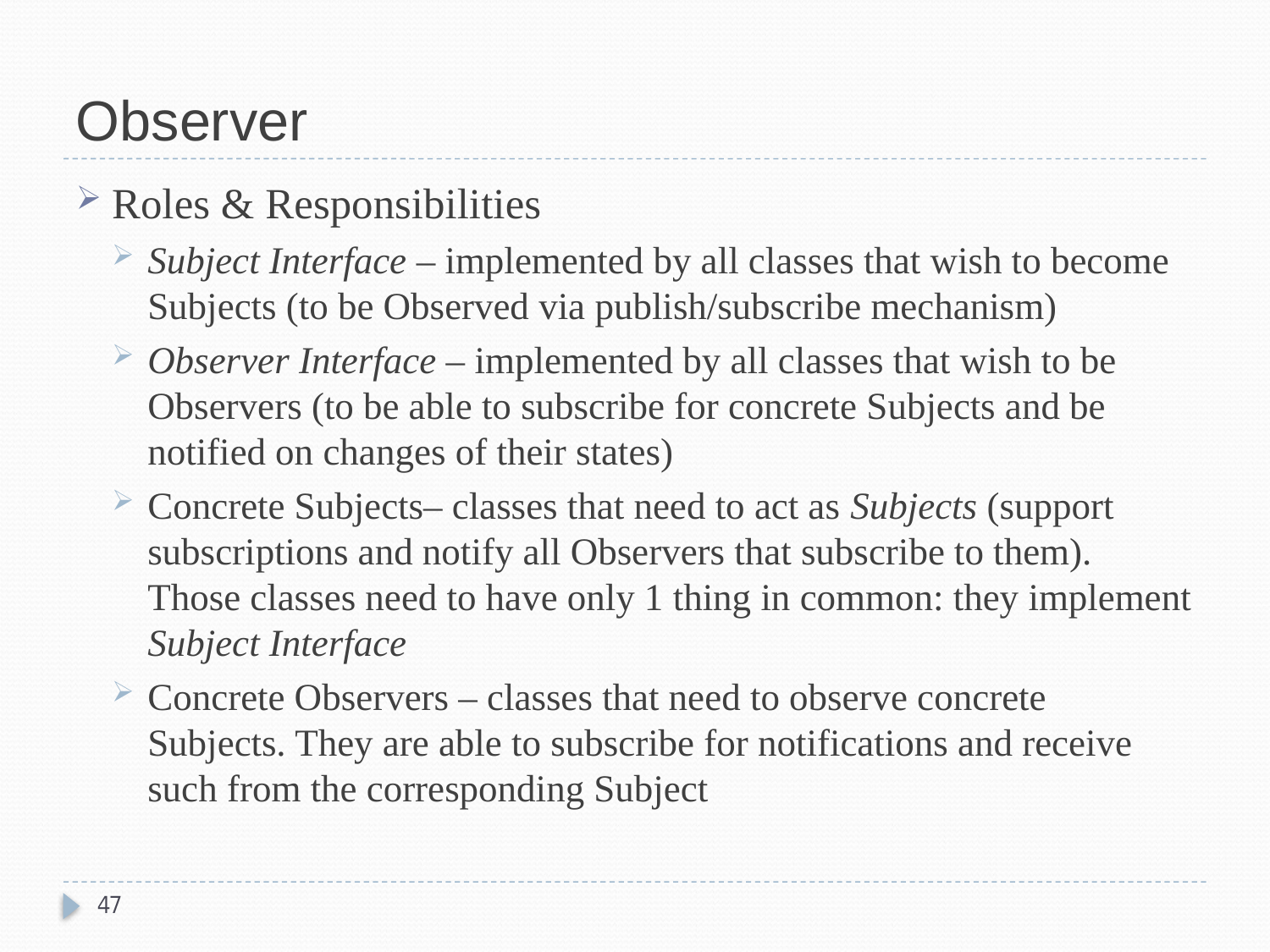

# Observer
Roles & Responsibilities
Subject Interface – implemented by all classes that wish to become Subjects (to be Observed via publish/subscribe mechanism)
Observer Interface – implemented by all classes that wish to be Observers (to be able to subscribe for concrete Subjects and be notified on changes of their states)
Concrete Subjects– classes that need to act as Subjects (support subscriptions and notify all Observers that subscribe to them). Those classes need to have only 1 thing in common: they implement Subject Interface
Concrete Observers – classes that need to observe concrete Subjects. They are able to subscribe for notifications and receive such from the corresponding Subject

47